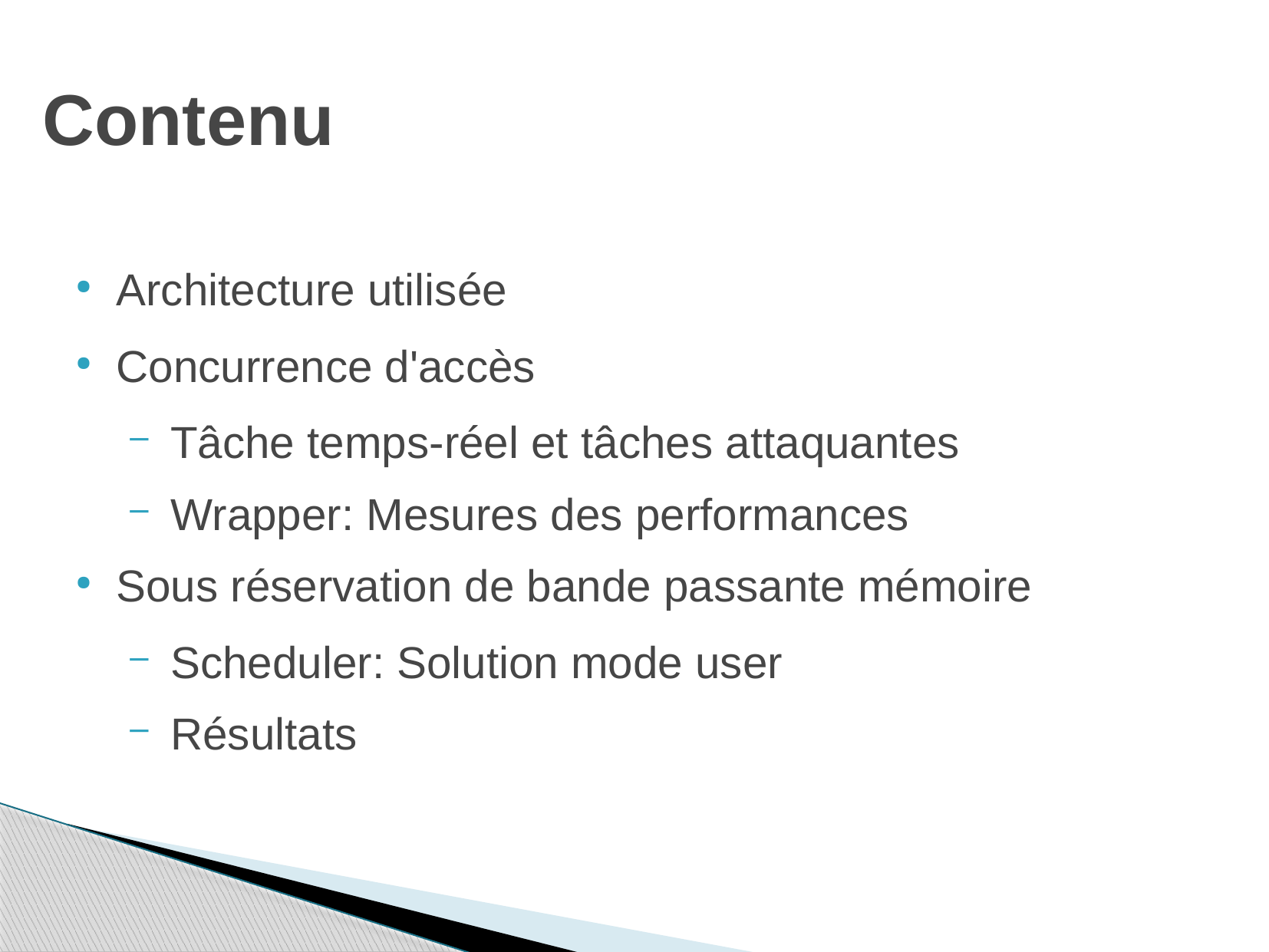

Contenu
Architecture utilisée
Concurrence d'accès
Tâche temps-réel et tâches attaquantes
Wrapper: Mesures des performances
Sous réservation de bande passante mémoire
Scheduler: Solution mode user
Résultats